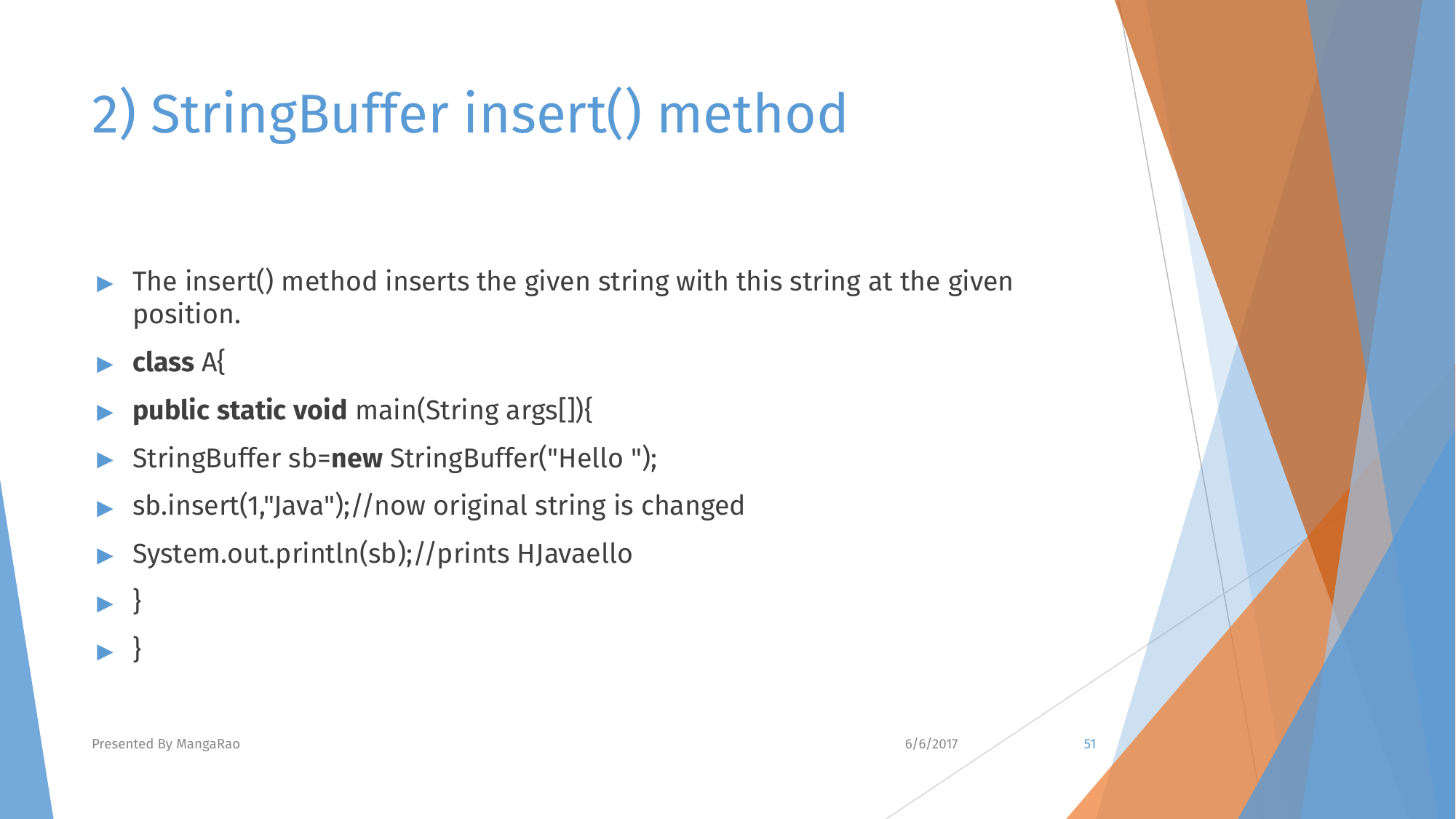

# 2) StringBuffer insert() method
The insert() method inserts the given string with this string at the given position.
class A{
public static void main(String args[]){
StringBuffer sb=new StringBuffer("Hello ");
sb.insert(1,"Java");//now original string is changed
System.out.println(sb);//prints HJavaello
}
}

Presented By MangaRao
6/6/2017
51